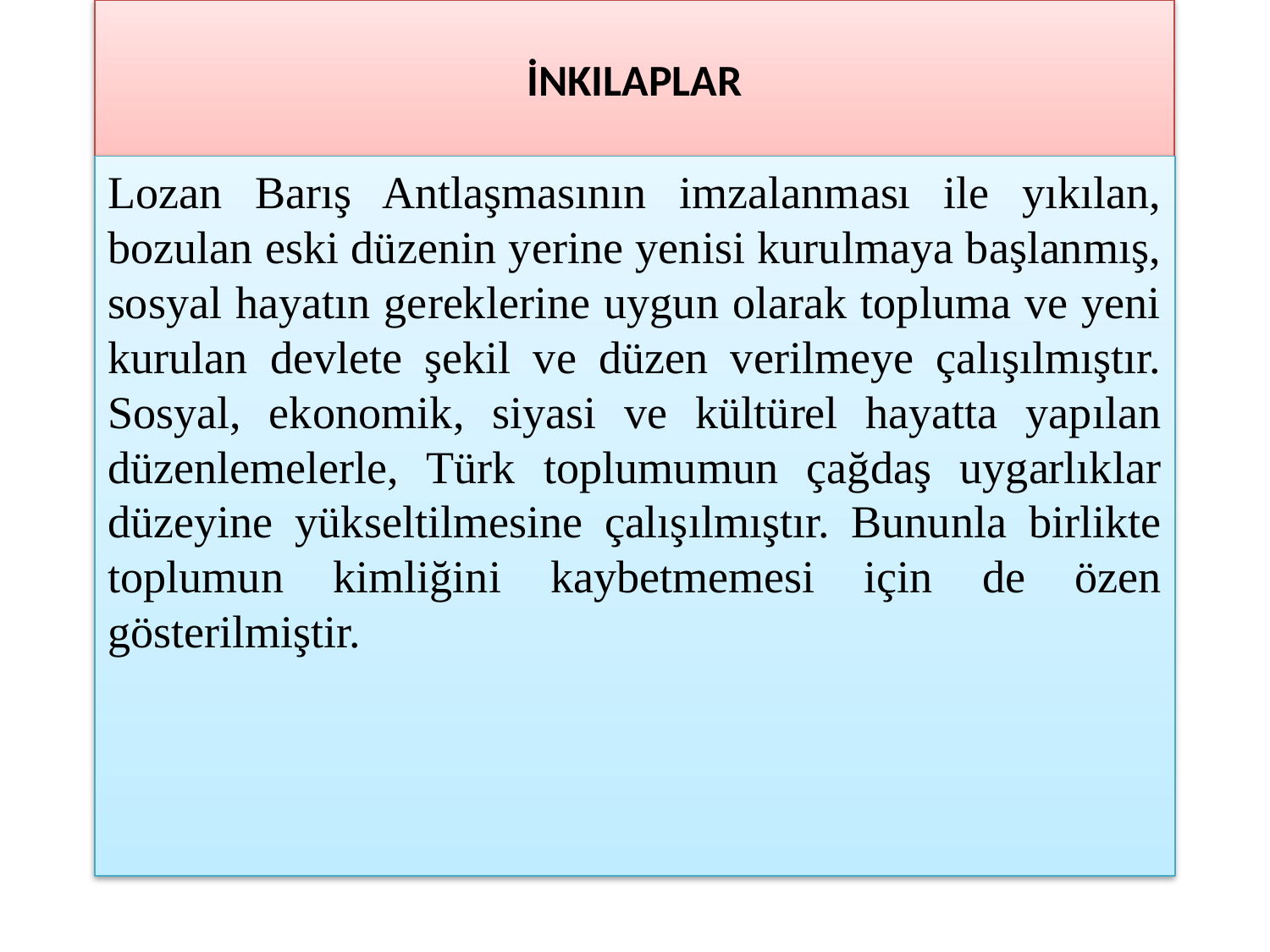

# İNKILAPLAR
Lozan Barış Antlaşmasının imzalanması ile yıkılan, bozulan eski düzenin yerine yenisi kurulmaya başlanmış, sosyal hayatın gereklerine uygun olarak topluma ve yeni kurulan devlete şekil ve düzen verilmeye çalışılmıştır. Sosyal, ekonomik, siyasi ve kültürel hayatta yapılan düzenlemelerle, Türk toplumumun çağdaş uygarlıklar düzeyine yükseltilmesine çalışılmıştır. Bununla birlikte toplumun kimliğini kaybetmemesi için de özen gösterilmiştir.